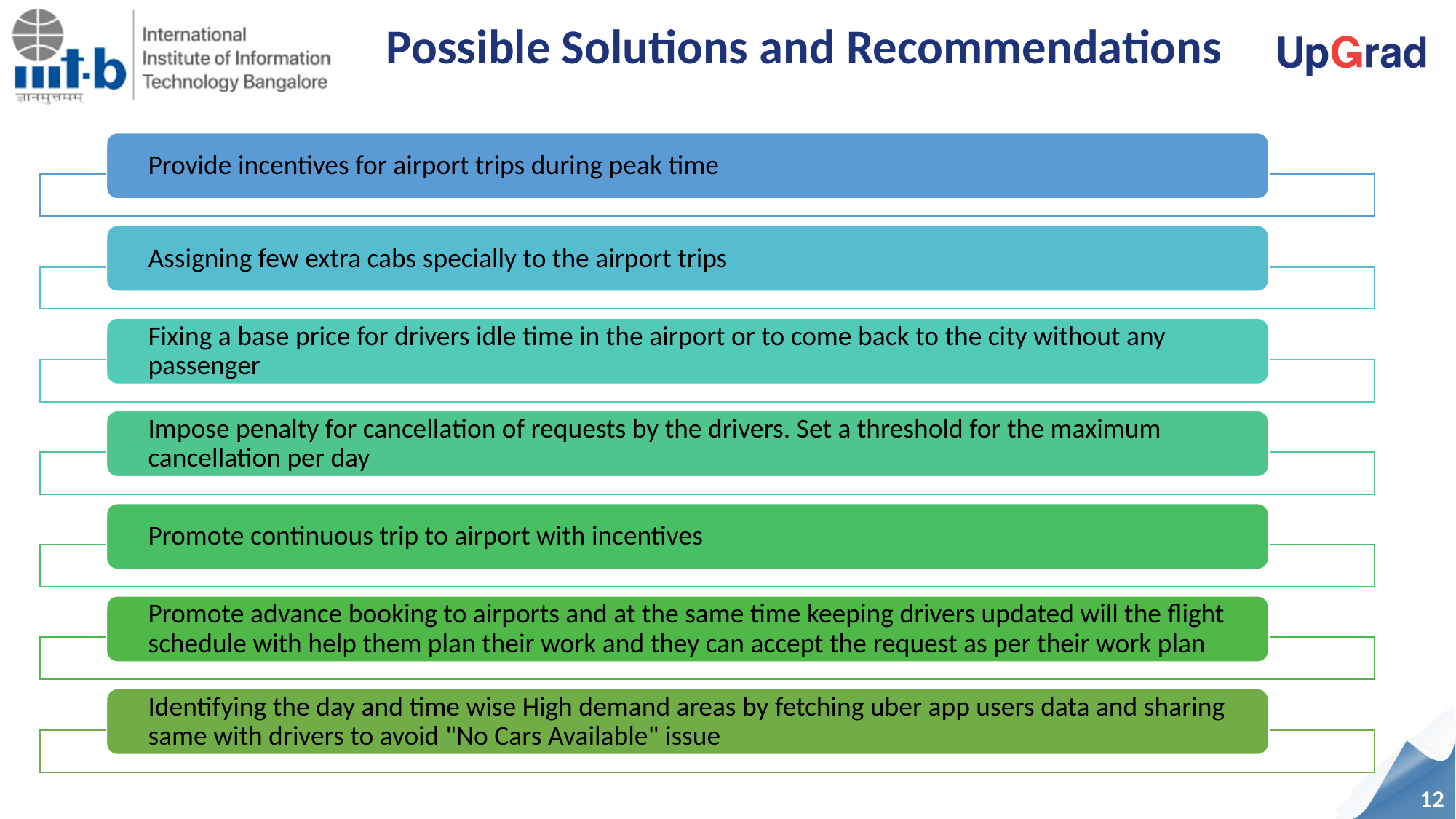

Possible Solutions and Recommendations
Provide incentives for airport trips during peak time
Assigning few extra cabs specially to the airport trips
Fixing a base price for drivers idle time in the airport or to come back to the city without any passenger
Impose penalty for cancellation of requests by the drivers. Set a threshold for the maximum cancellation per day
Promote continuous trip to airport with incentives
Promote advance booking to airports and at the same time keeping drivers updated will the flight schedule with help them plan their work and they can accept the request as per their work plan
Identifying the day and time wise High demand areas by fetching uber app users data and sharing same with drivers to avoid "No Cars Available" issue
12